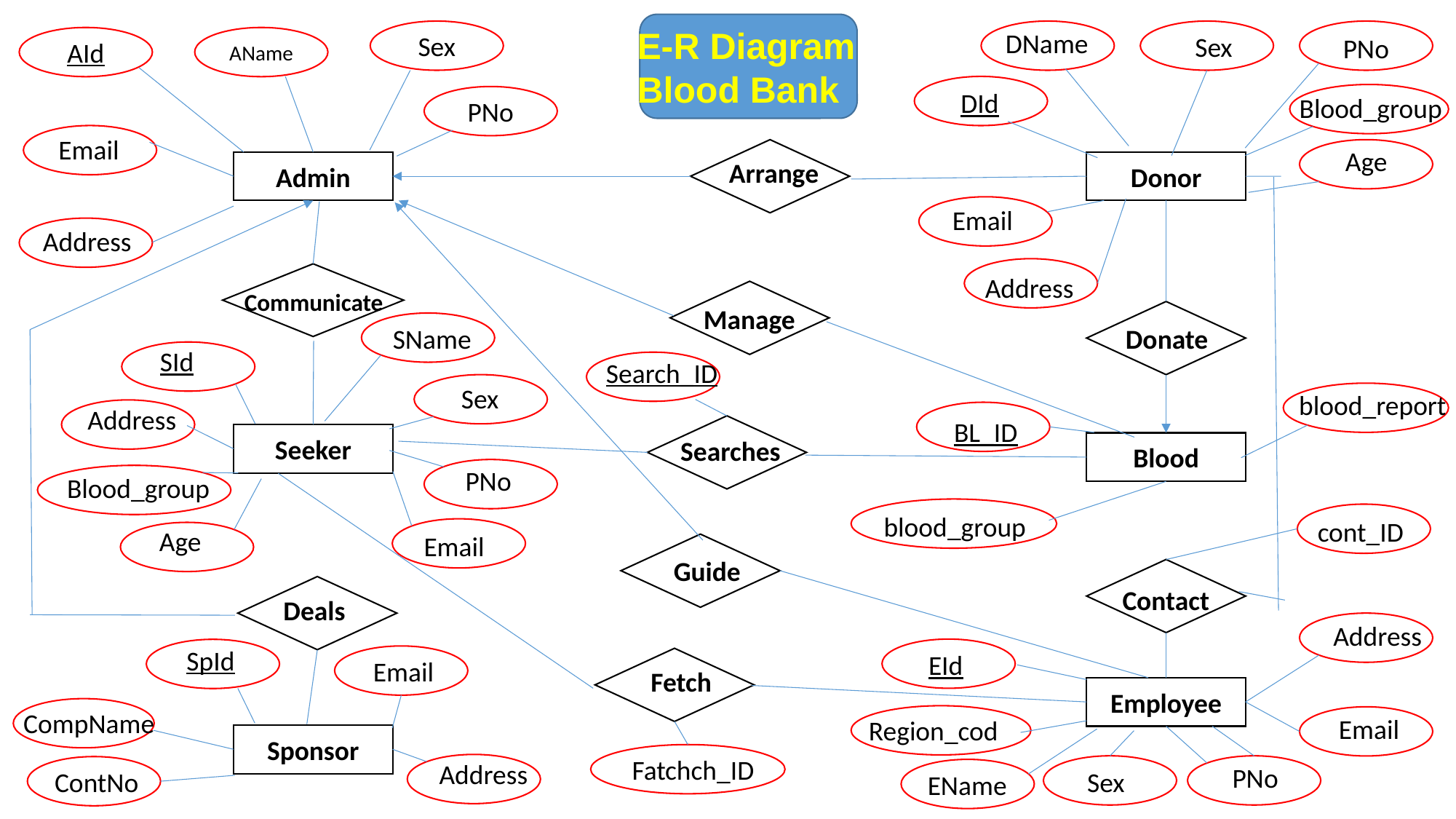

E-R Diagram
Blood Bank
Sex

DName
Sex
PNo
AId
AName

DId

Blood_group
PNo

Email
Age

Arrange
Admin
Donor

Email

Address

Address
Communicate

Manage

Donate
SName
SId

Search_ID

Sex
blood_report

Address

BL_ID

Seeker
Searches
Blood
PNo

Blood_group

blood_group
cont_ID

Age

Email

Guide

Contact
Deals

Address
SpId

EId

Email
Fetch
Employee

CompName

Email
Region_cod
Sponsor

Fatchch_ID
Address

PNo

ContNo
Sex
EName